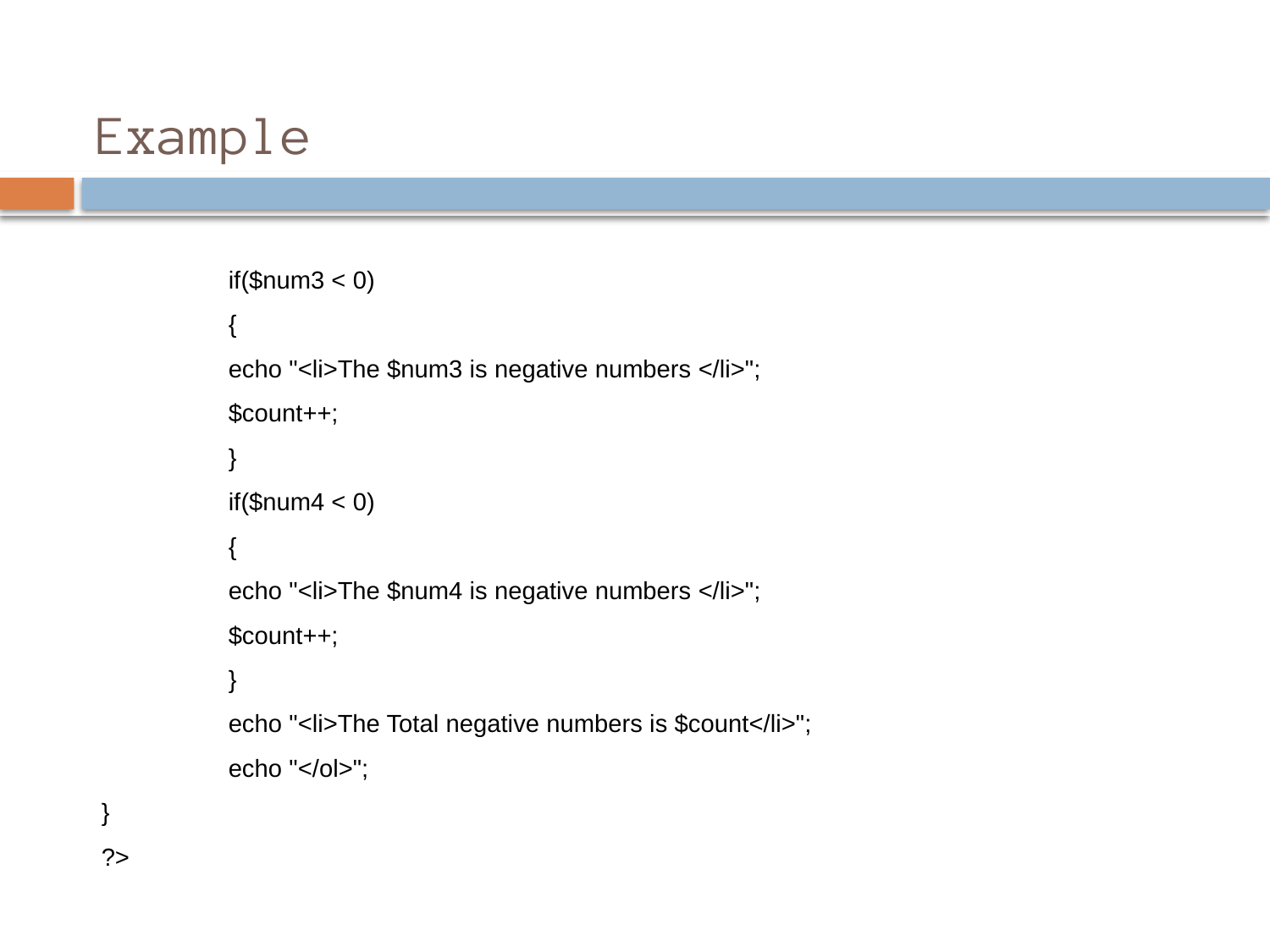

# Example
	if($num3 < 0)
	{
	echo "<li>The $num3 is negative numbers </li>";
	$count++;
	}
	if($num4 < 0)
	{
	echo "<li>The $num4 is negative numbers </li>";
	$count++;
	}
	echo "<li>The Total negative numbers is $count</li>";
	echo "</ol>";
}
?>